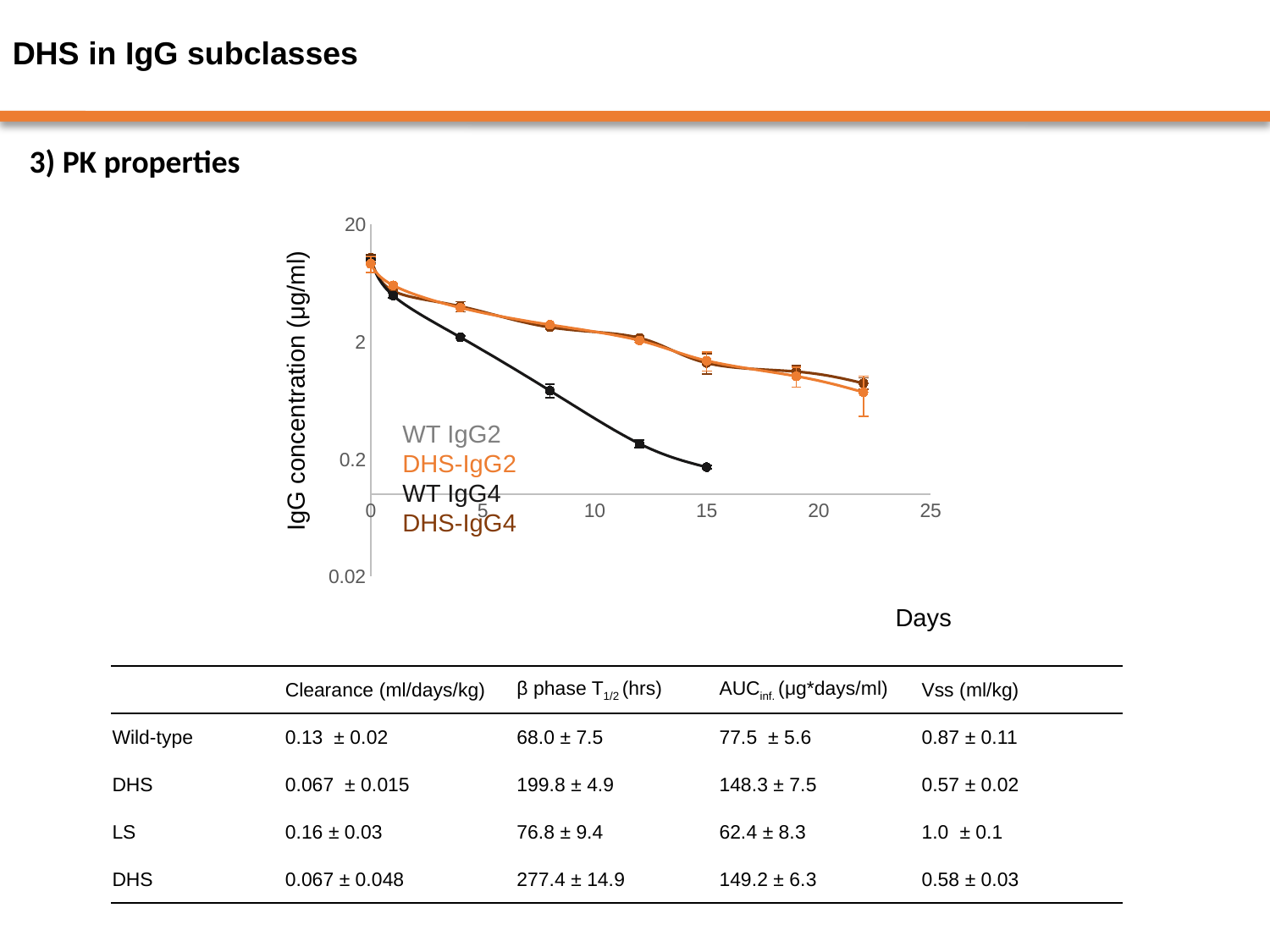

DHS in IgG subclasses
3) PK properties

### Chart

| Category | IgG2 | IgG2-DHS | IgG4 | IgG4-DHS |
|---|---|---|---|---|
IgG concentration (μg/ml)
WT IgG2
DHS-IgG2
WT IgG4
DHS-IgG4
Days
|  | Clearance (ml/days/kg) | β phase T1/2 (hrs) | AUCinf. (μg\*days/ml) | Vss (ml/kg) |
| --- | --- | --- | --- | --- |
| Wild-type | 0.13 ± 0.02 | 68.0 ± 7.5 | 77.5 ± 5.6 | 0.87 ± 0.11 |
| DHS | 0.067 ± 0.015 | 199.8 ± 4.9 | 148.3 ± 7.5 | 0.57 ± 0.02 |
| LS | 0.16 ± 0.03 | 76.8 ± 9.4 | 62.4 ± 8.3 | 1.0 ± 0.1 |
| DHS | 0.067 ± 0.048 | 277.4 ± 14.9 | 149.2 ± 6.3 | 0.58 ± 0.03 |